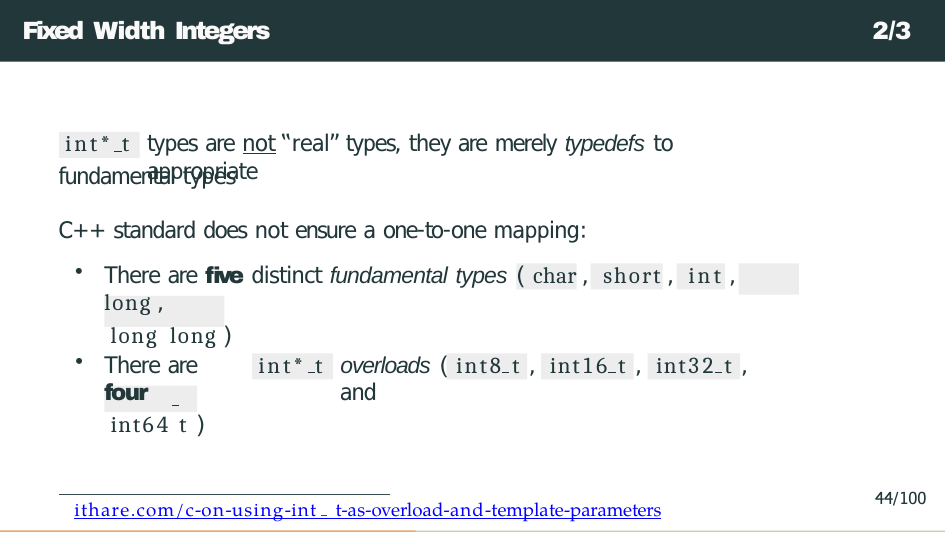

# Fixed Width Integers
2/3
types are not “real” types, they are merely typedefs to appropriate

int* t
fundamental types
C++ standard does not ensure a one-to-one mapping:
There are five distinct fundamental types ( char , short , int , long ,
long long )

There are four
int64 t )
overloads ( int8 t , int16 t , int32 t , and

int* t

44/100

ithare.com/c-on-using-int  t-as-overload-and-template-parameters